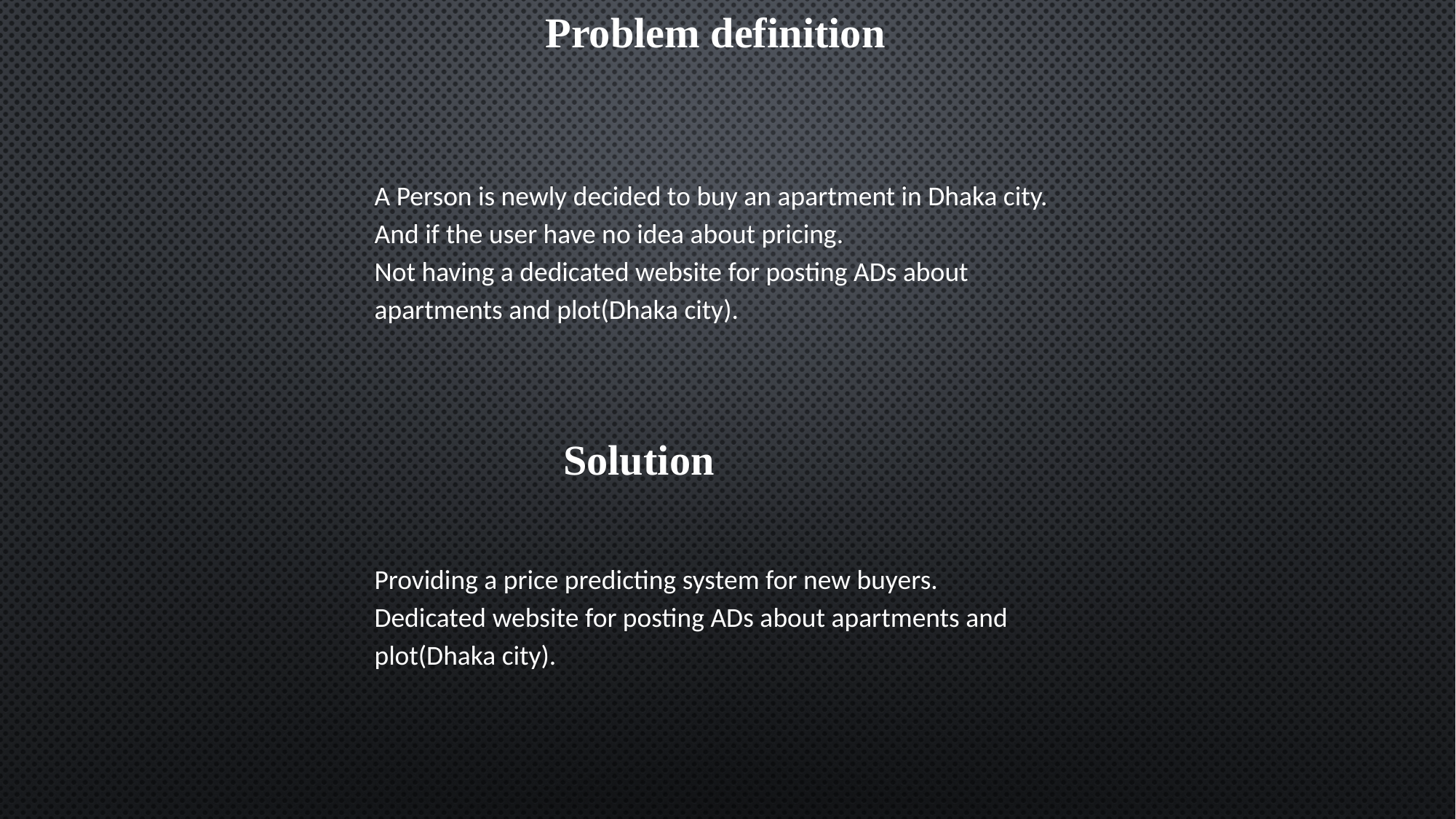

Problem definition
A Person is newly decided to buy an apartment in Dhaka city. And if the user have no idea about pricing.
Not having a dedicated website for posting ADs about apartments and plot(Dhaka city).
Solution
Providing a price predicting system for new buyers.
Dedicated website for posting ADs about apartments and plot(Dhaka city).